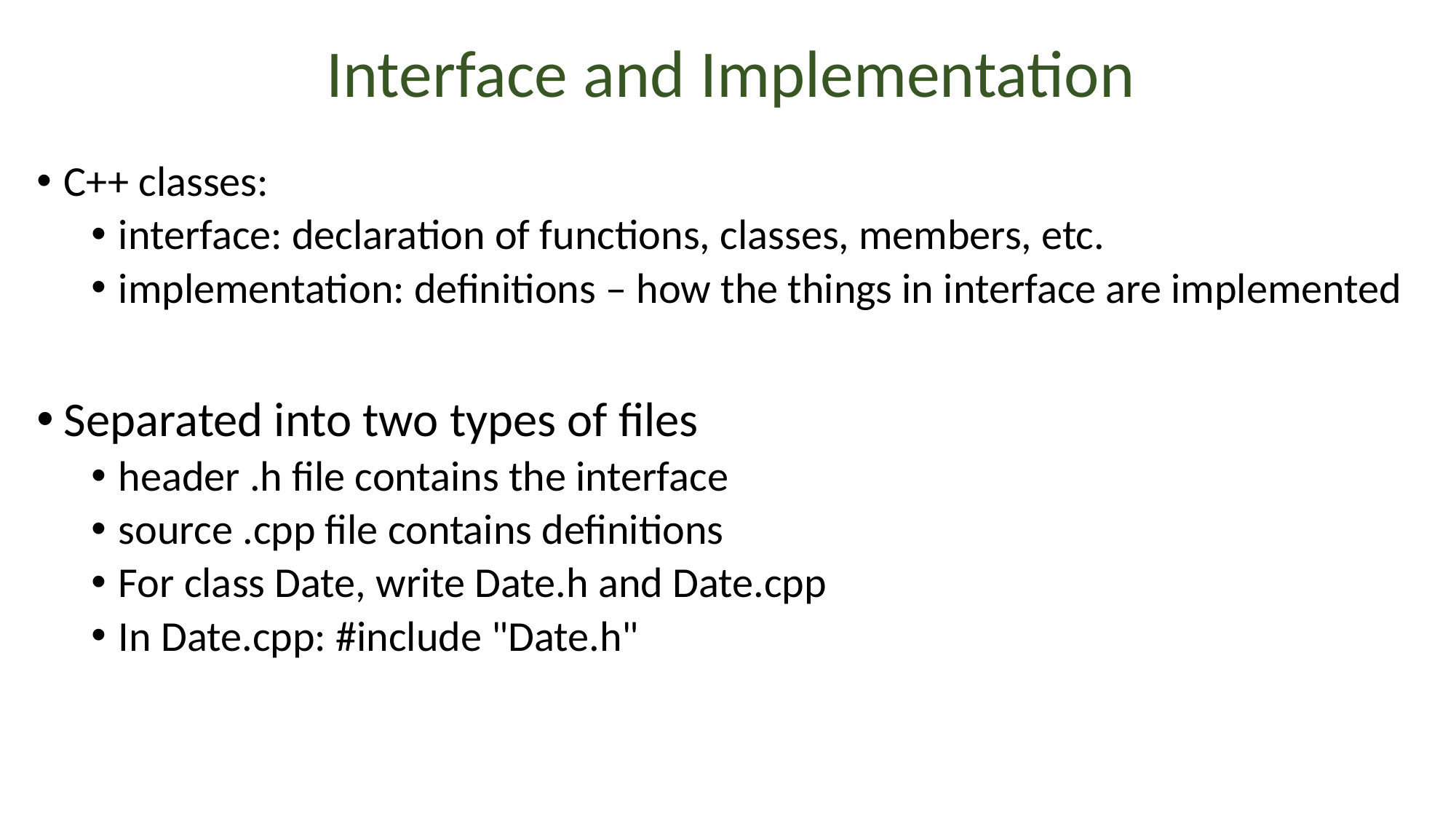

# Interface and Implementation
C++ classes:
interface: declaration of functions, classes, members, etc.
implementation: definitions – how the things in interface are implemented

Separated into two types of files
header .h file contains the interface
source .cpp file contains definitions
For class Date, write Date.h and Date.cpp
In Date.cpp: #include "Date.h"